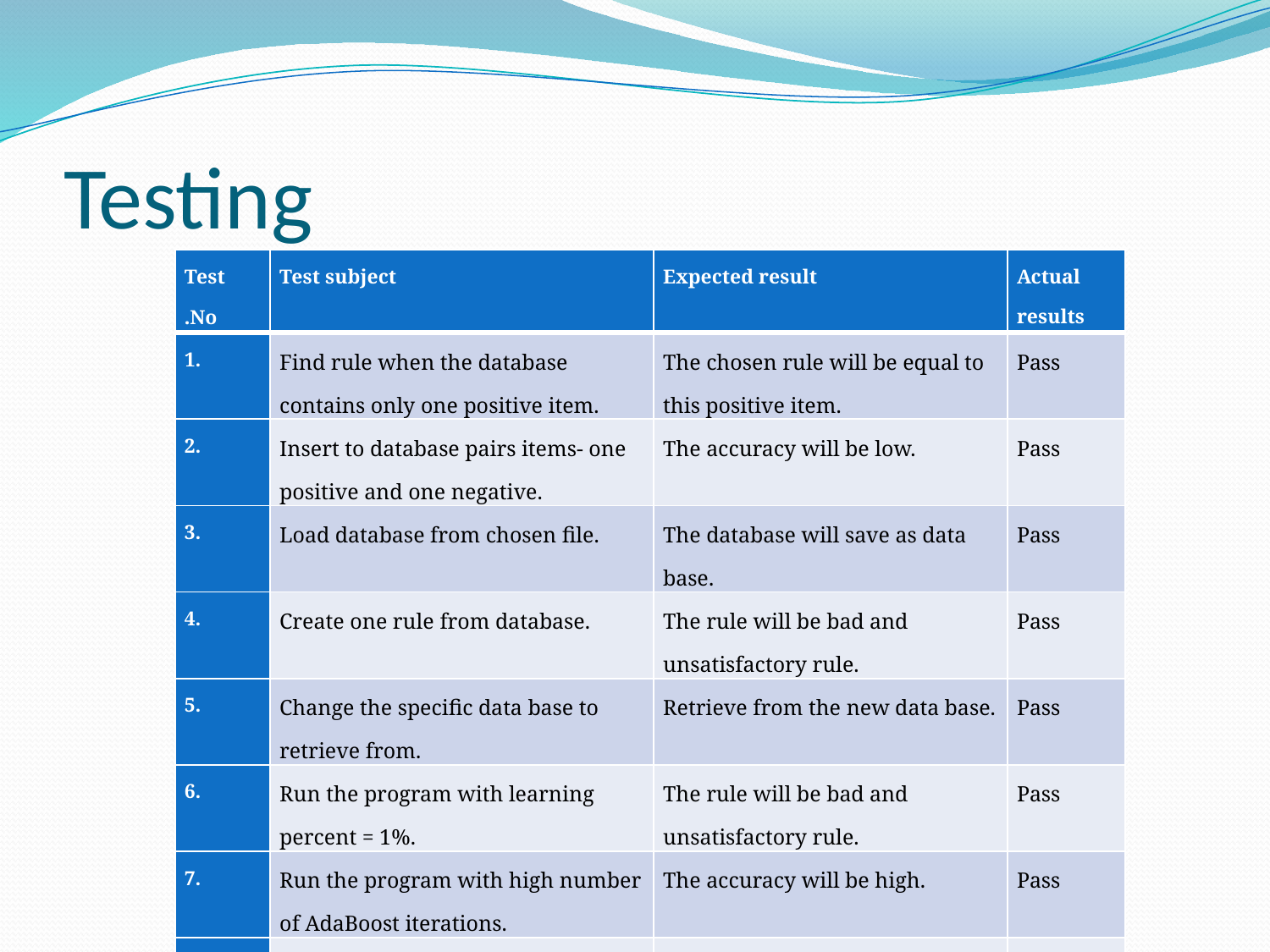

# Testing
| Test No. | Test subject | Expected result | Actual results |
| --- | --- | --- | --- |
| 1. | Find rule when the database contains only one positive item. | The chosen rule will be equal to this positive item. | Pass |
| 2. | Insert to database pairs items- one positive and one negative. | The accuracy will be low. | Pass |
| 3. | Load database from chosen file. | The database will save as data base. | Pass |
| 4. | Create one rule from database. | The rule will be bad and unsatisfactory rule. | Pass |
| 5. | Change the specific data base to retrieve from. | Retrieve from the new data base. | Pass |
| 6. | Run the program with learning percent = 1%. | The rule will be bad and unsatisfactory rule. | Pass |
| 7. | Run the program with high number of AdaBoost iterations. | The accuracy will be high. | Pass |
| 8. | Run the program with 20 different runs. | Get different, but similar, results. | Pass |